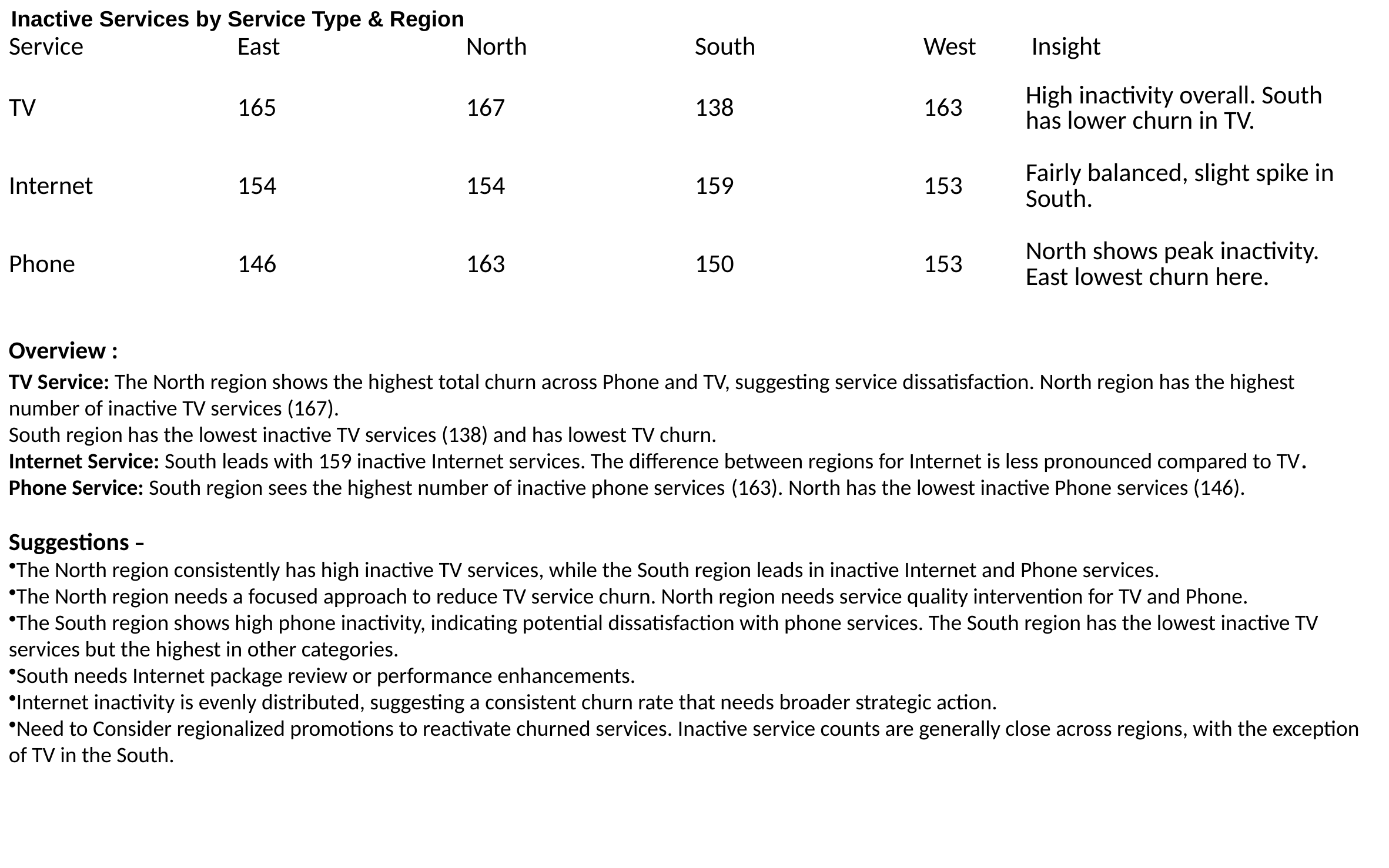

Inactive Services by Service Type & Region

| Service | East | North | South | West | Insight |
| --- | --- | --- | --- | --- | --- |
| TV | 165 | 167 | 138 | 163 | High inactivity overall. South has lower churn in TV. |
| Internet | 154 | 154 | 159 | 153 | Fairly balanced, slight spike in South. |
| Phone | 146 | 163 | 150 | 153 | North shows peak inactivity. East lowest churn here. |
Overview :
TV Service: The North region shows the highest total churn across Phone and TV, suggesting service dissatisfaction. North region has the highest number of inactive TV services (167).
South region has the lowest inactive TV services (138) and has lowest TV churn.
Internet Service: South leads with 159 inactive Internet services. The difference between regions for Internet is less pronounced compared to TV.
Phone Service: South region sees the highest number of inactive phone services (163). North has the lowest inactive Phone services (146).

Suggestions –
The North region consistently has high inactive TV services, while the South region leads in inactive Internet and Phone services.
The North region needs a focused approach to reduce TV service churn. North region needs service quality intervention for TV and Phone.
The South region shows high phone inactivity, indicating potential dissatisfaction with phone services. The South region has the lowest inactive TV services but the highest in other categories.
South needs Internet package review or performance enhancements.
Internet inactivity is evenly distributed, suggesting a consistent churn rate that needs broader strategic action.
Need to Consider regionalized promotions to reactivate churned services. Inactive service counts are generally close across regions, with the exception of TV in the South.